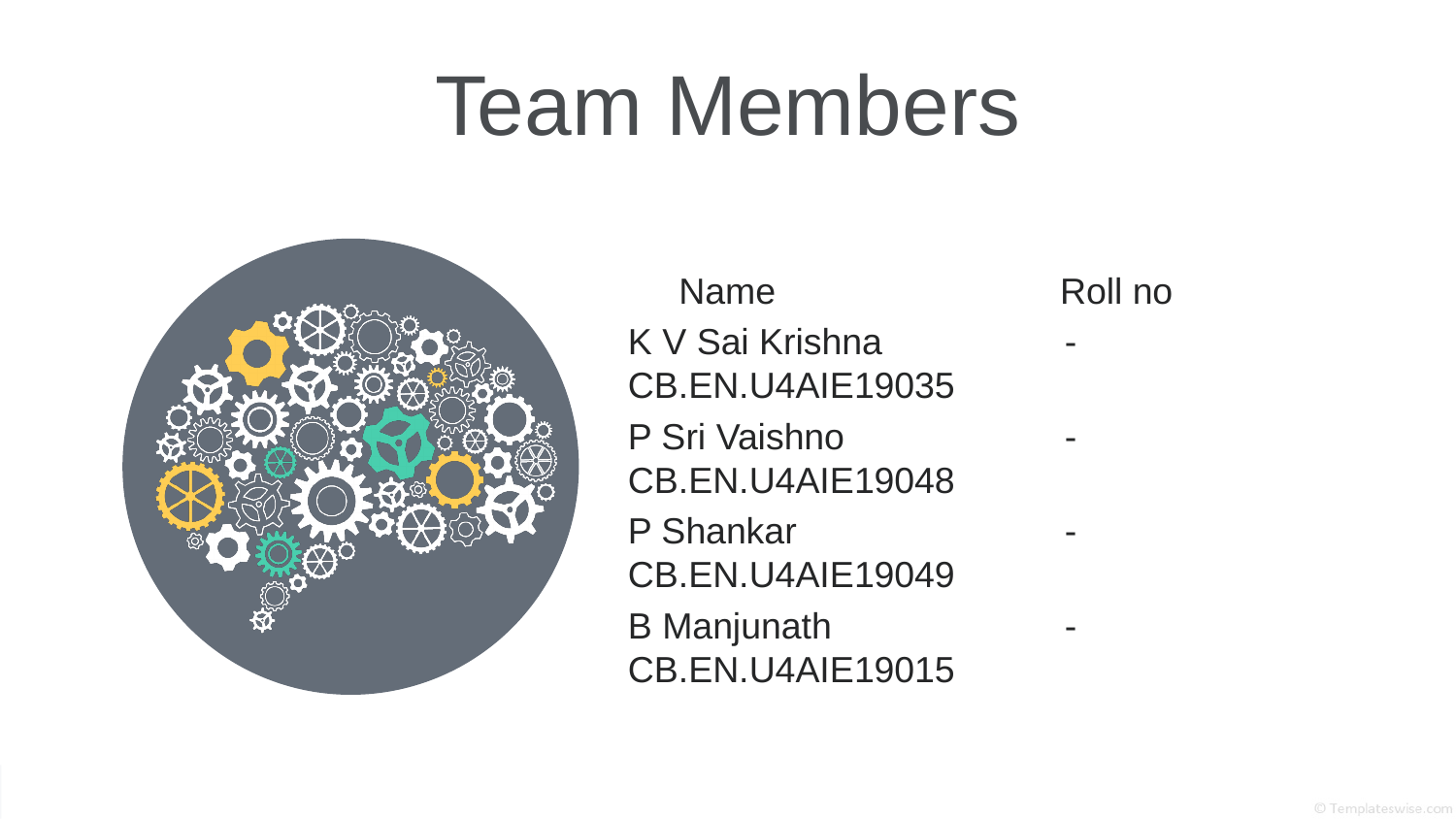

# Team Members
     Name                            Roll no
K V Sai Krishna 		- CB.EN.U4AIE19035
P Sri Vaishno		- CB.EN.U4AIE19048
P Shankar		- CB.EN.U4AIE19049
B Manjunath		- CB.EN.U4AIE19015